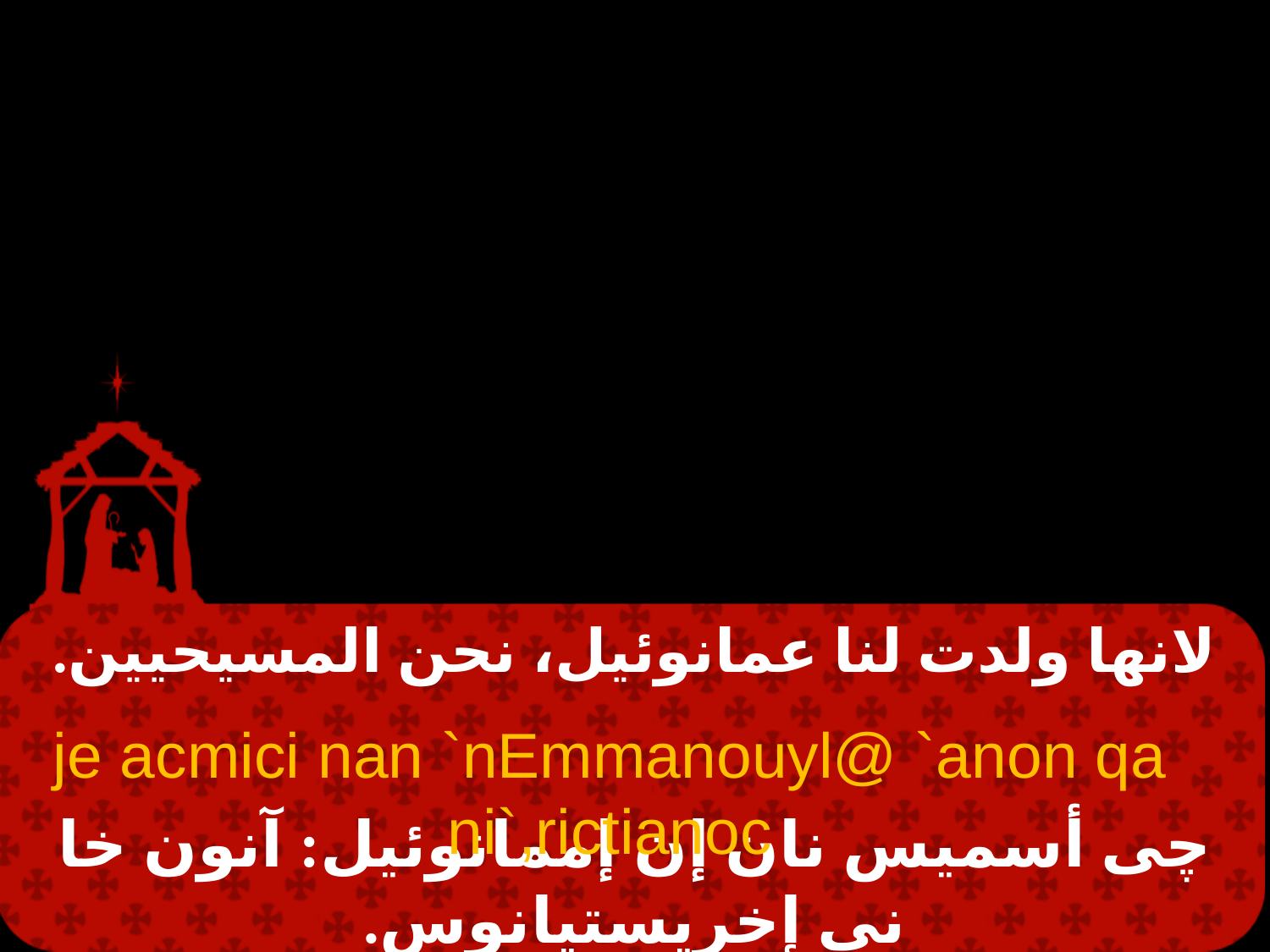

# لانها ولدت لنا عمانوئيل، نحن المسيحيين.
je acmici nan `nEmmanouyl@ `anon qa ni`,rictianoc
چى أسميس نان إن إممانوئيل: آنون خا نى إخريستيانوس.